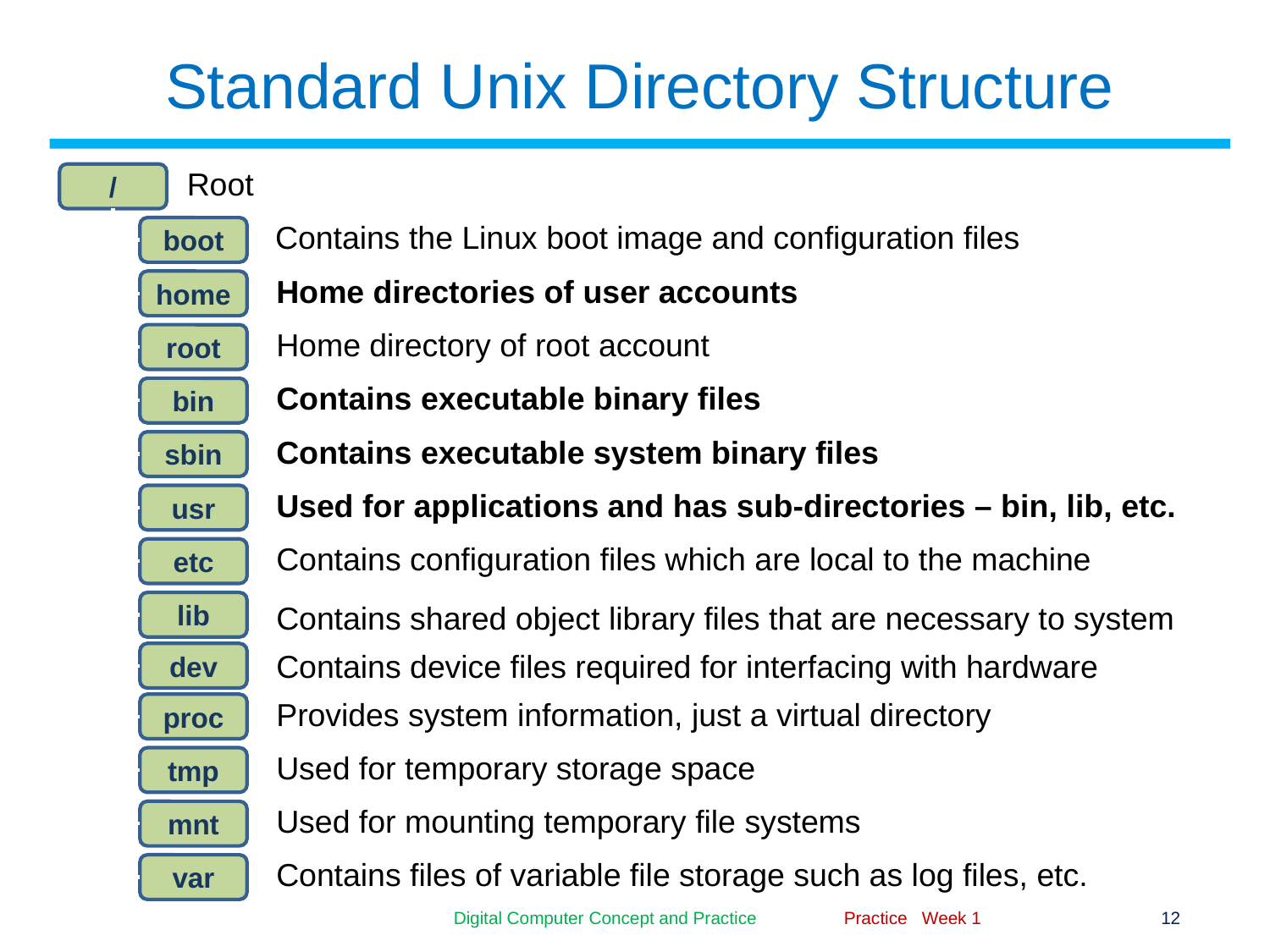

# Standard Unix Directory Structure
Root
/
Contains the Linux boot image and configuration files
boot
Home directories of user accounts
home
Home directory of root account
root
Contains executable binary files
bin
Contains executable system binary files
sbin
Used for applications and has sub-directories – bin, lib, etc.
usr
Contains configuration files which are local to the machine
etc
lib
Contains shared object library files that are necessary to system
Contains device files required for interfacing with hardware
dev
Provides system information, just a virtual directory
proc
Used for temporary storage space
tmp
Used for mounting temporary file systems
mnt
Contains files of variable file storage such as log files, etc.
var